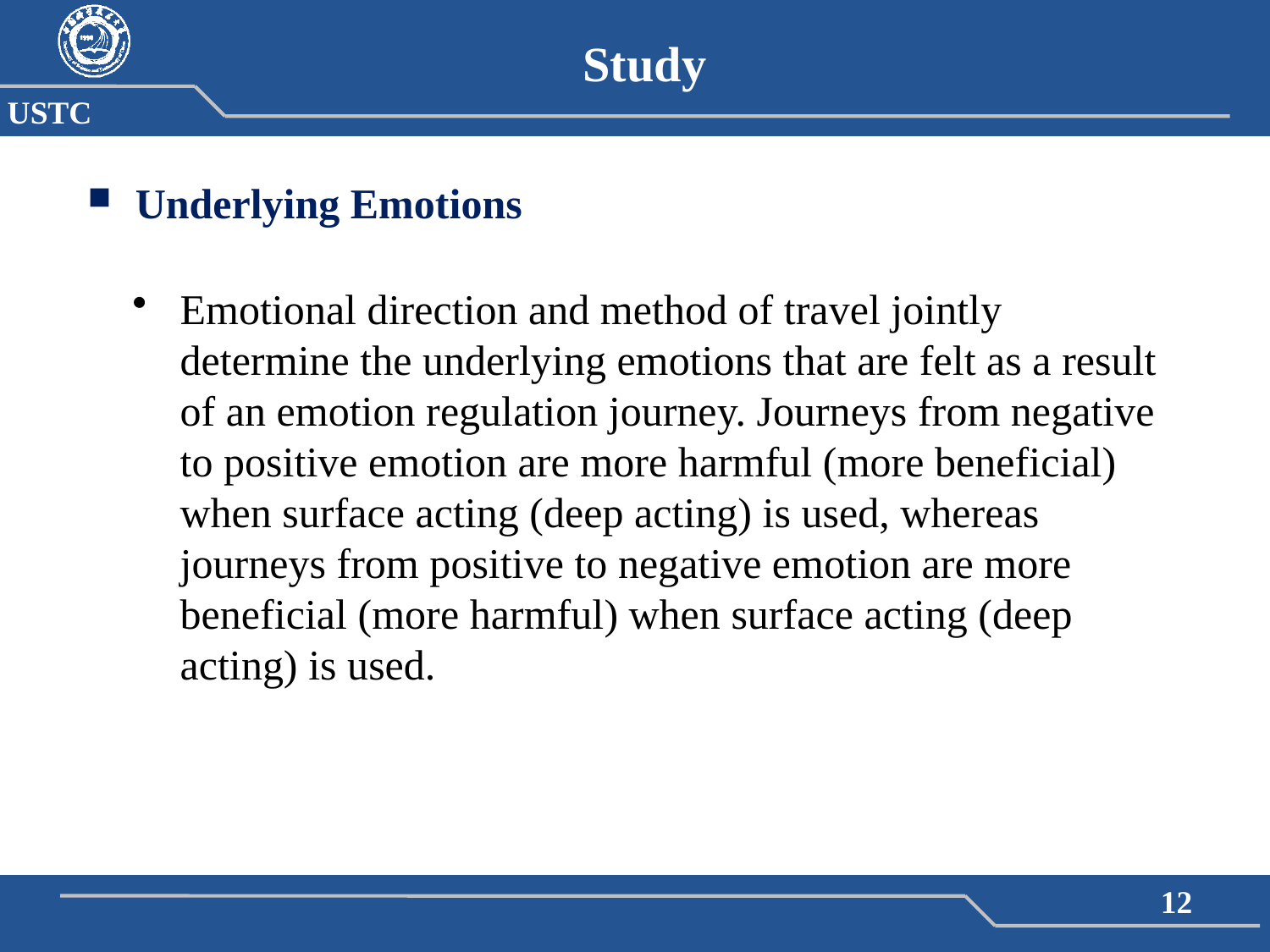

Study
Underlying Emotions
Emotional direction and method of travel jointly determine the underlying emotions that are felt as a result of an emotion regulation journey. Journeys from negative to positive emotion are more harmful (more beneficial) when surface acting (deep acting) is used, whereas journeys from positive to negative emotion are more beneficial (more harmful) when surface acting (deep acting) is used.

12